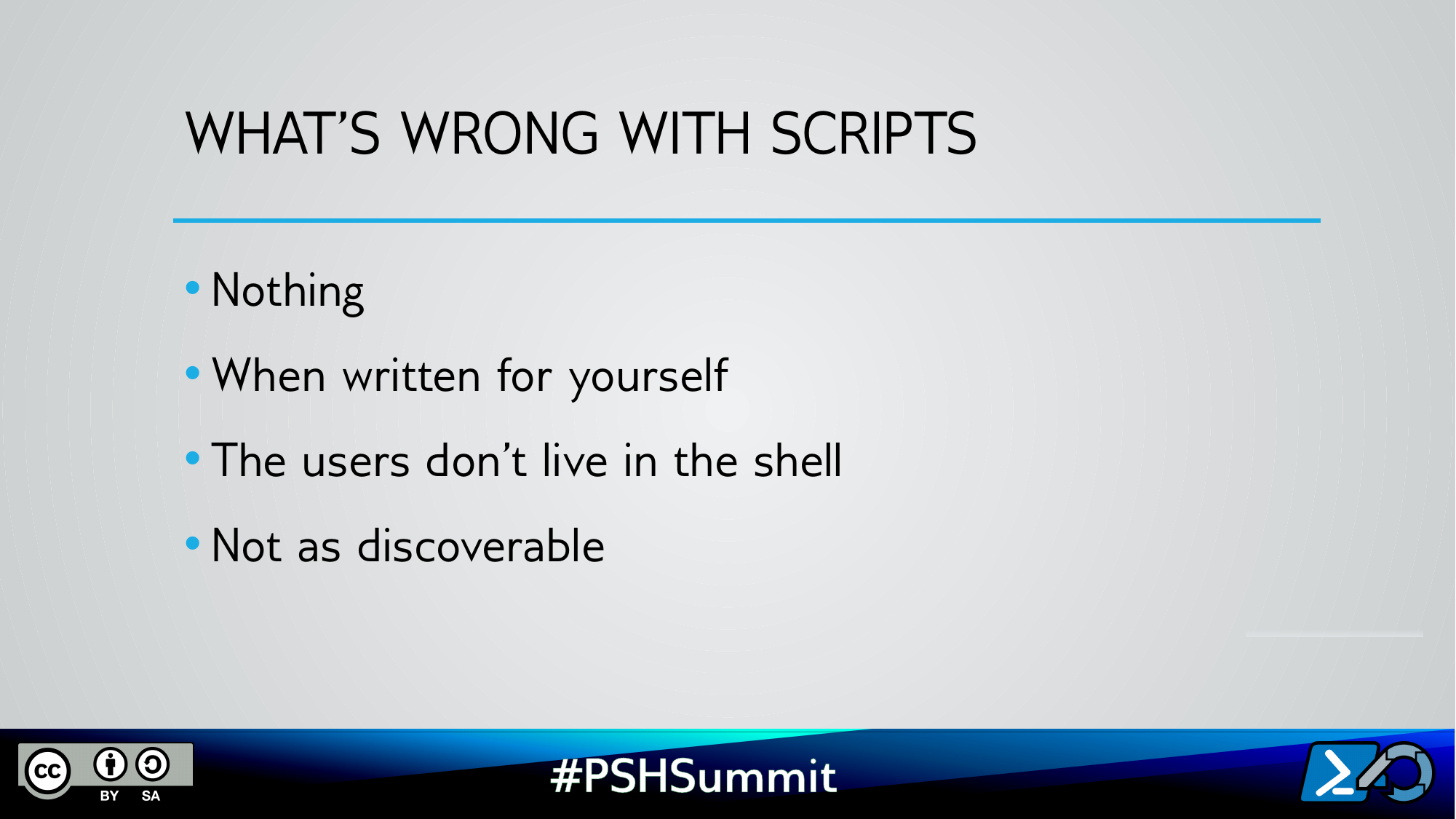

# What’s wrong with scripts
Nothing
When written for yourself
The users don’t live in the shell
Not as discoverable